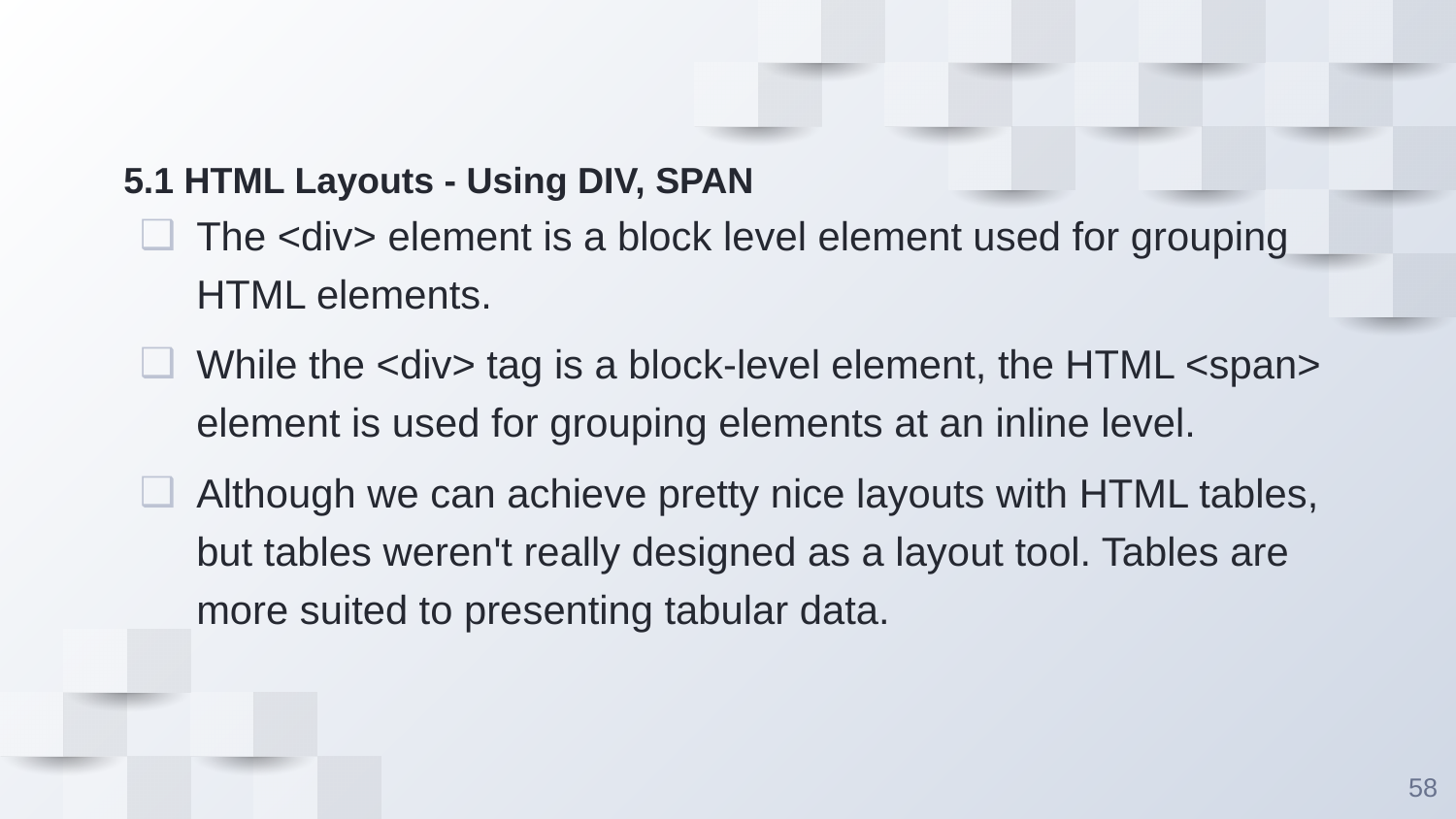

# 5.1 HTML Layouts - Using DIV, SPAN
The <div> element is a block level element used for grouping HTML elements.
While the <div> tag is a block-level element, the HTML <span> element is used for grouping elements at an inline level.
Although we can achieve pretty nice layouts with HTML tables, but tables weren't really designed as a layout tool. Tables are more suited to presenting tabular data.
58